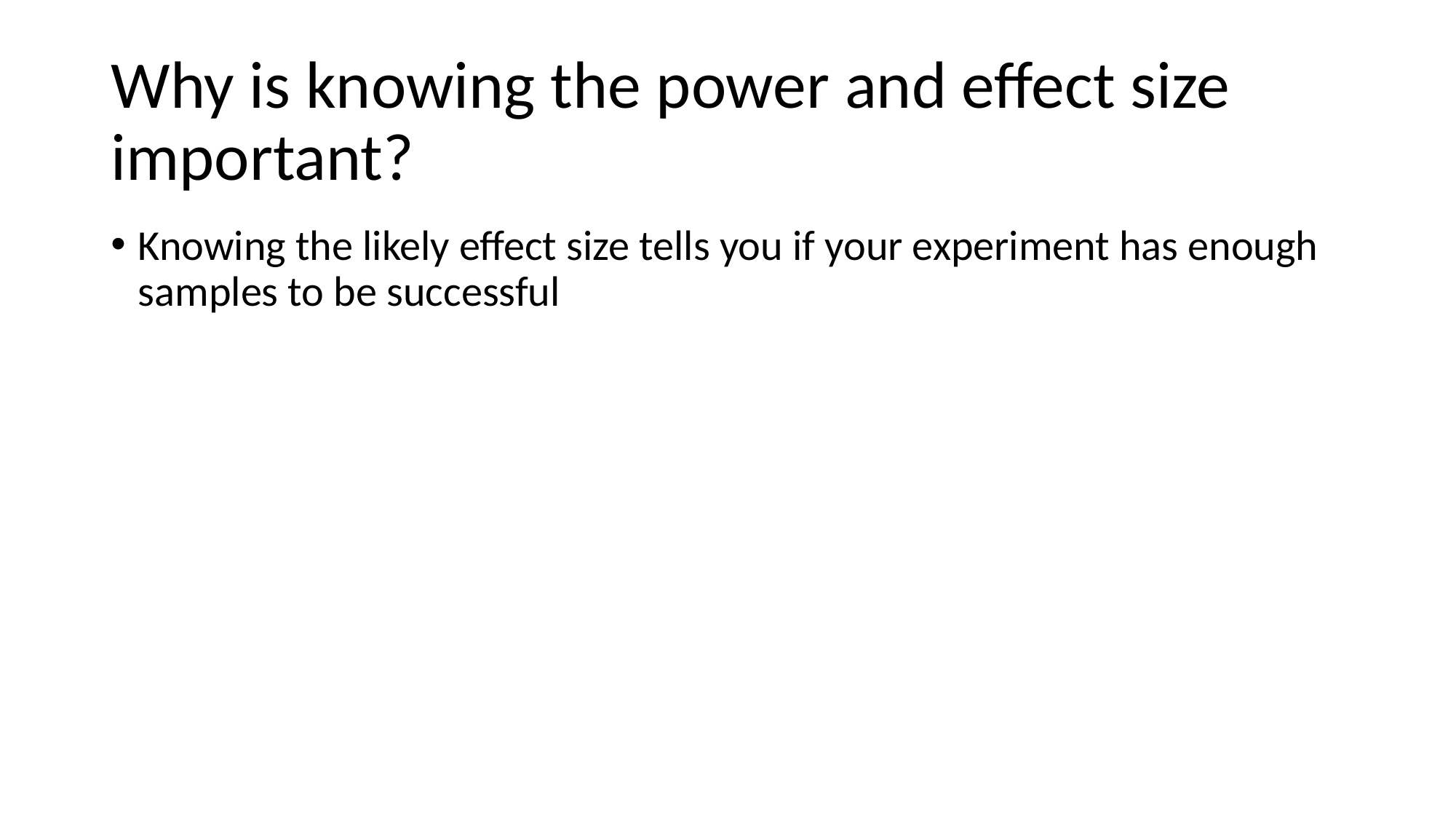

# Why is knowing the power and effect size important?
Knowing the likely effect size tells you if your experiment has enough samples to be successful